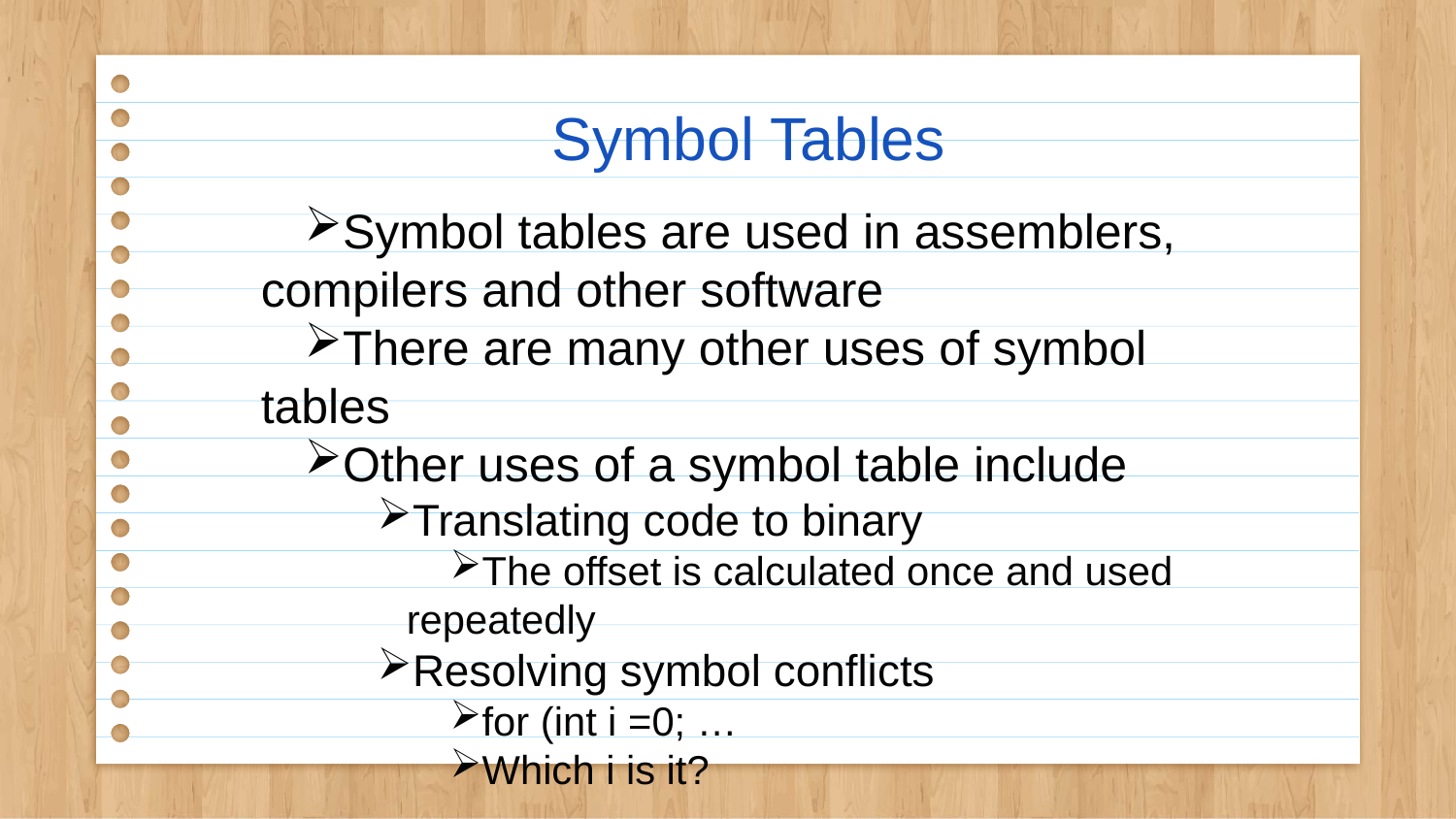

# Symbol Tables
Symbol tables are used in assemblers, compilers and other software
There are many other uses of symbol tables
Other uses of a symbol table include
Translating code to binary
The offset is calculated once and used repeatedly
Resolving symbol conflicts
for (int i =0; …
Which i is it?